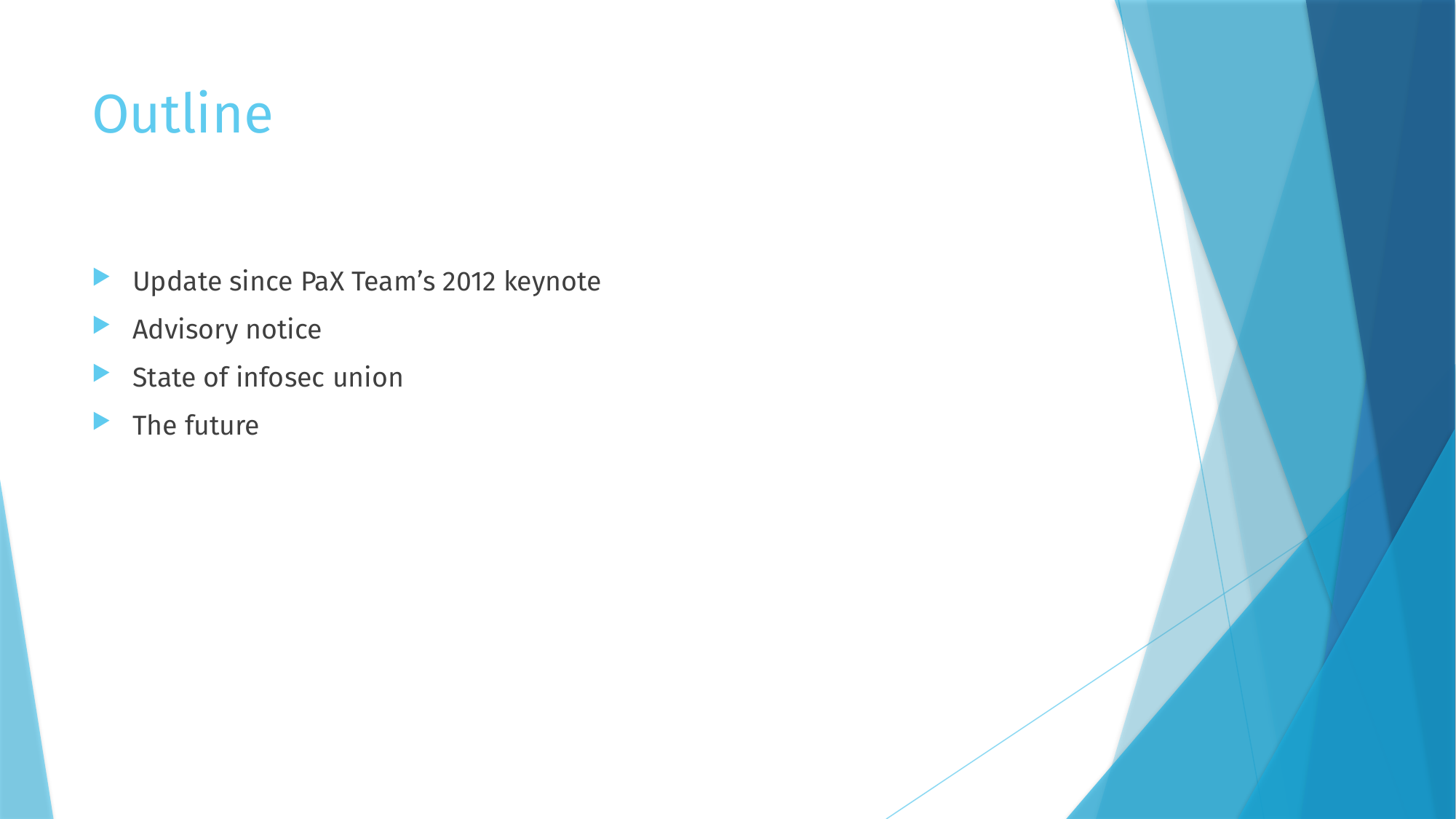

# Outline
Update since PaX Team’s 2012 keynote
Advisory notice
State of infosec union
The future